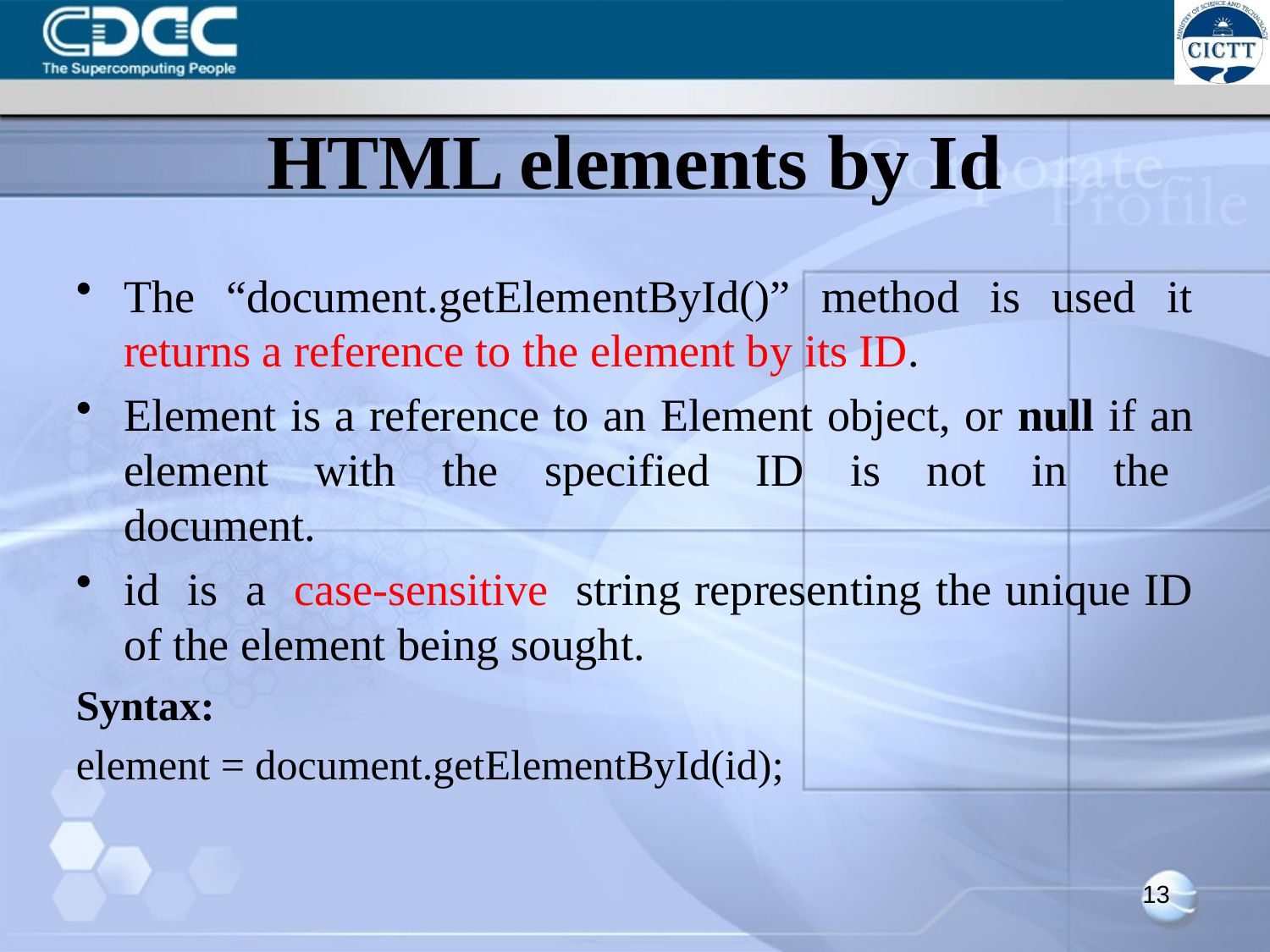

# HTML elements by Id
The “document.getElementById()” method is used it returns a reference to the element by its ID.
Element is a reference to an Element object, or null if an element  with  the  specified  ID  is  not  in  the  document.
id  is  a  case-sensitive  string representing the unique ID of the element being sought.
Syntax:
element = document.getElementById(id);